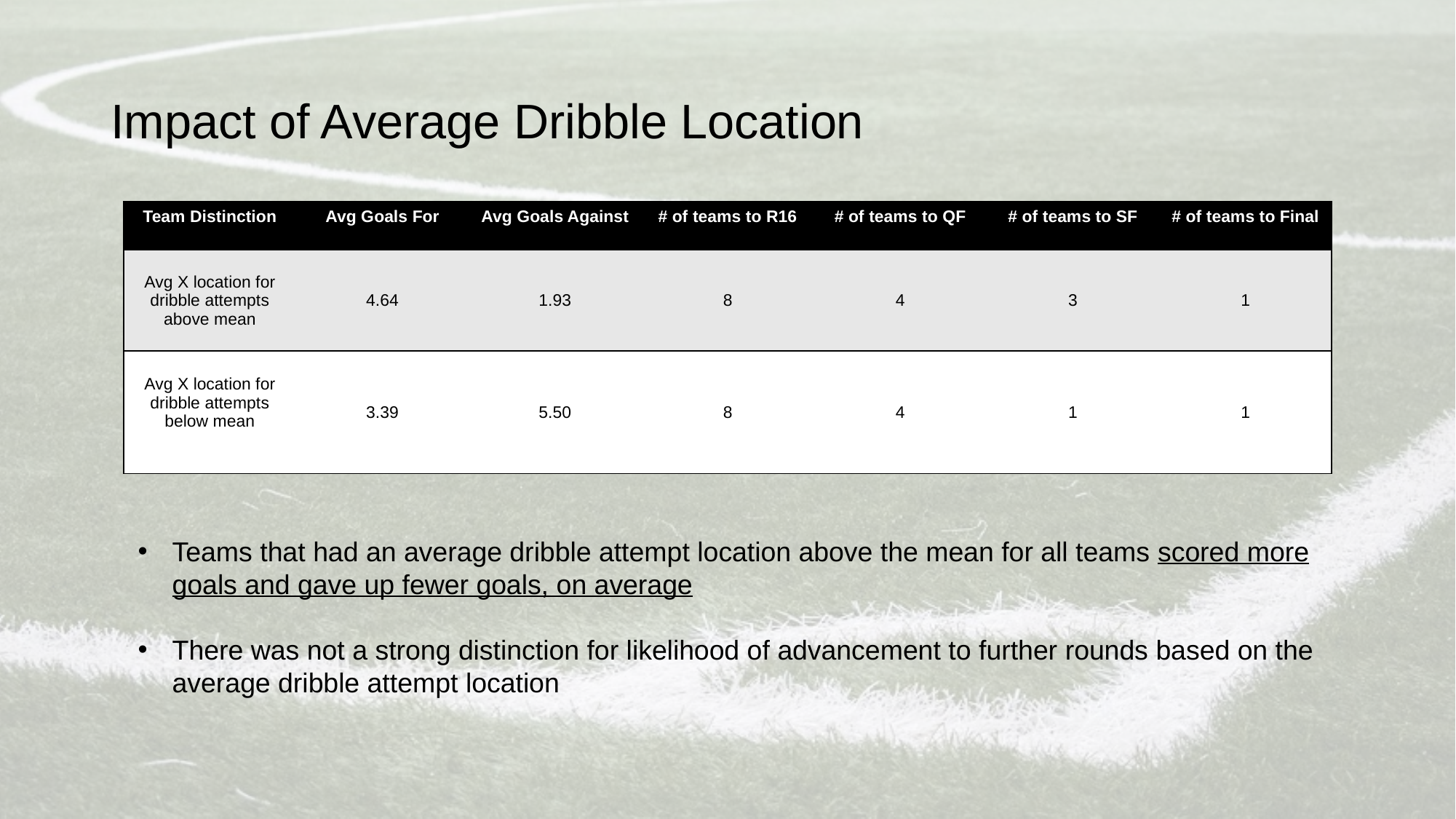

# Impact of Average Dribble Location
| Team Distinction | Avg Goals For | Avg Goals Against | # of teams to R16 | # of teams to QF | # of teams to SF | # of teams to Final |
| --- | --- | --- | --- | --- | --- | --- |
| Avg X location for dribble attempts above mean | 4.64 | 1.93 | 8 | 4 | 3 | 1 |
| Avg X location for dribble attempts below mean | 3.39 | 5.50 | 8 | 4 | 1 | 1 |
Teams that had an average dribble attempt location above the mean for all teams scored more goals and gave up fewer goals, on average

There was not a strong distinction for likelihood of advancement to further rounds based on the average dribble attempt location